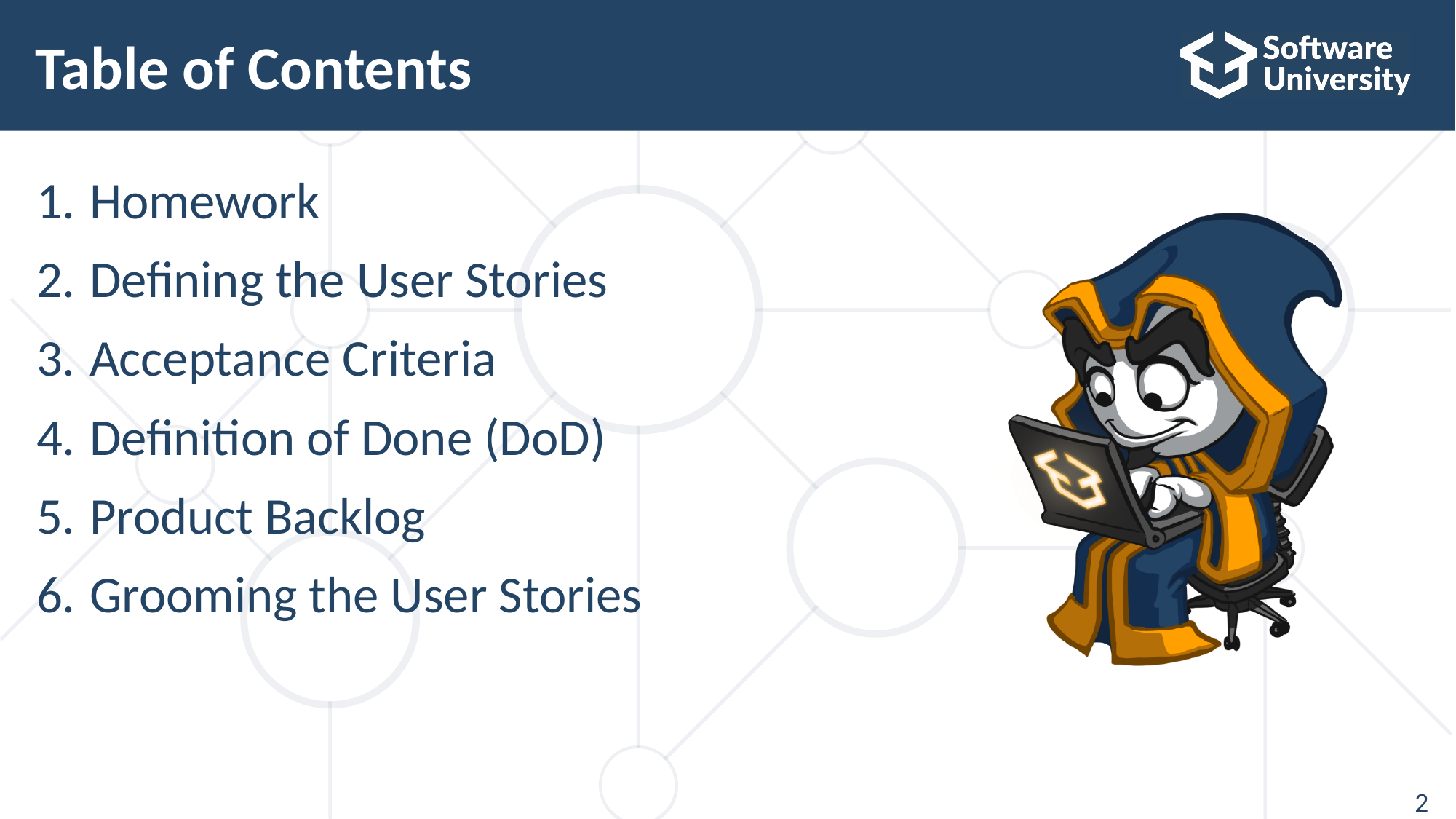

# Table of Contents
Homework
Defining the User Stories
Acceptance Criteria
Definition of Done (DoD)
Product Backlog
Grooming the User Stories

2